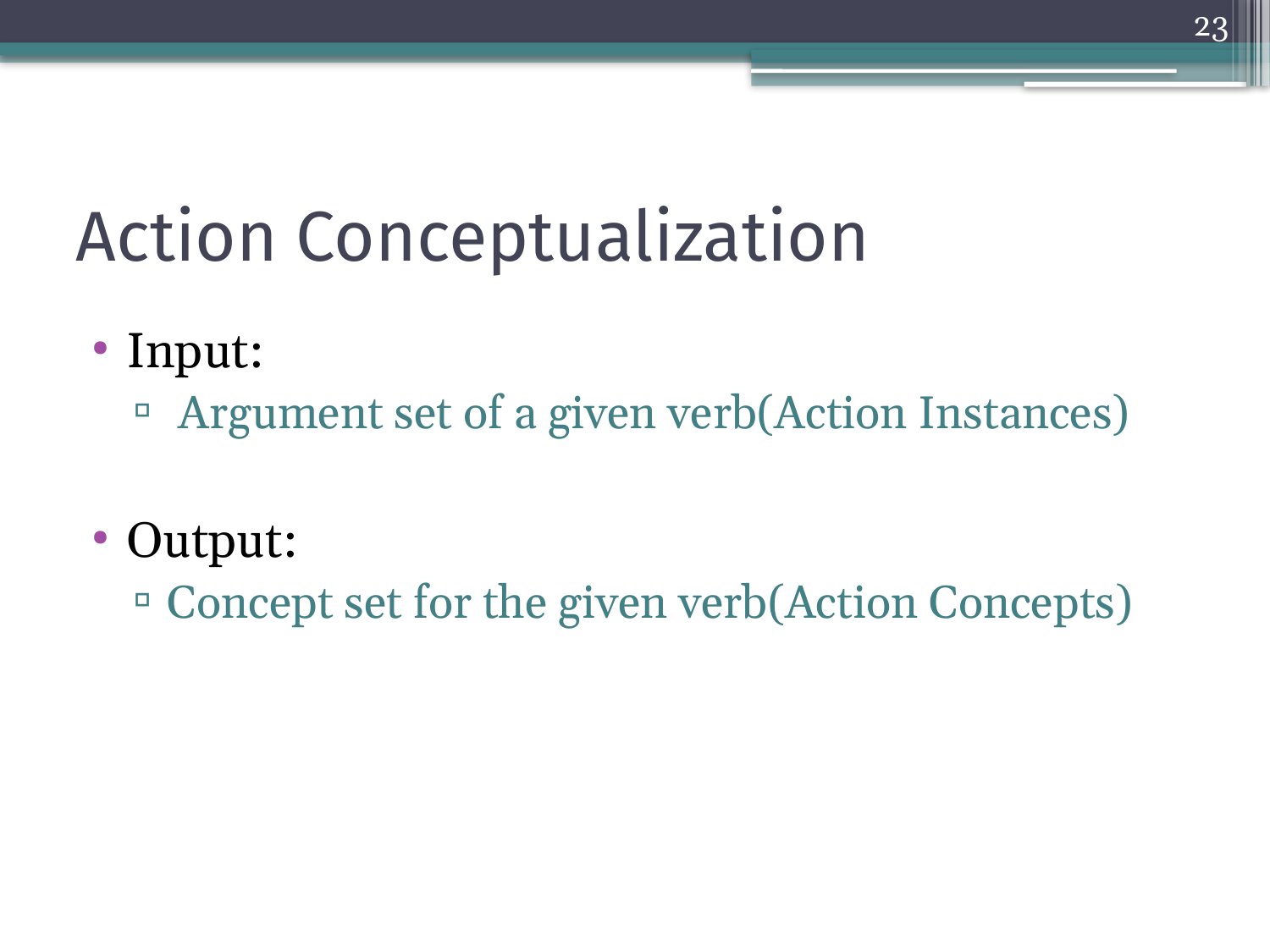

23
# Action Conceptualization
Input:
 Argument set of a given verb(Action Instances)

Output:
Concept set for the given verb(Action Concepts)